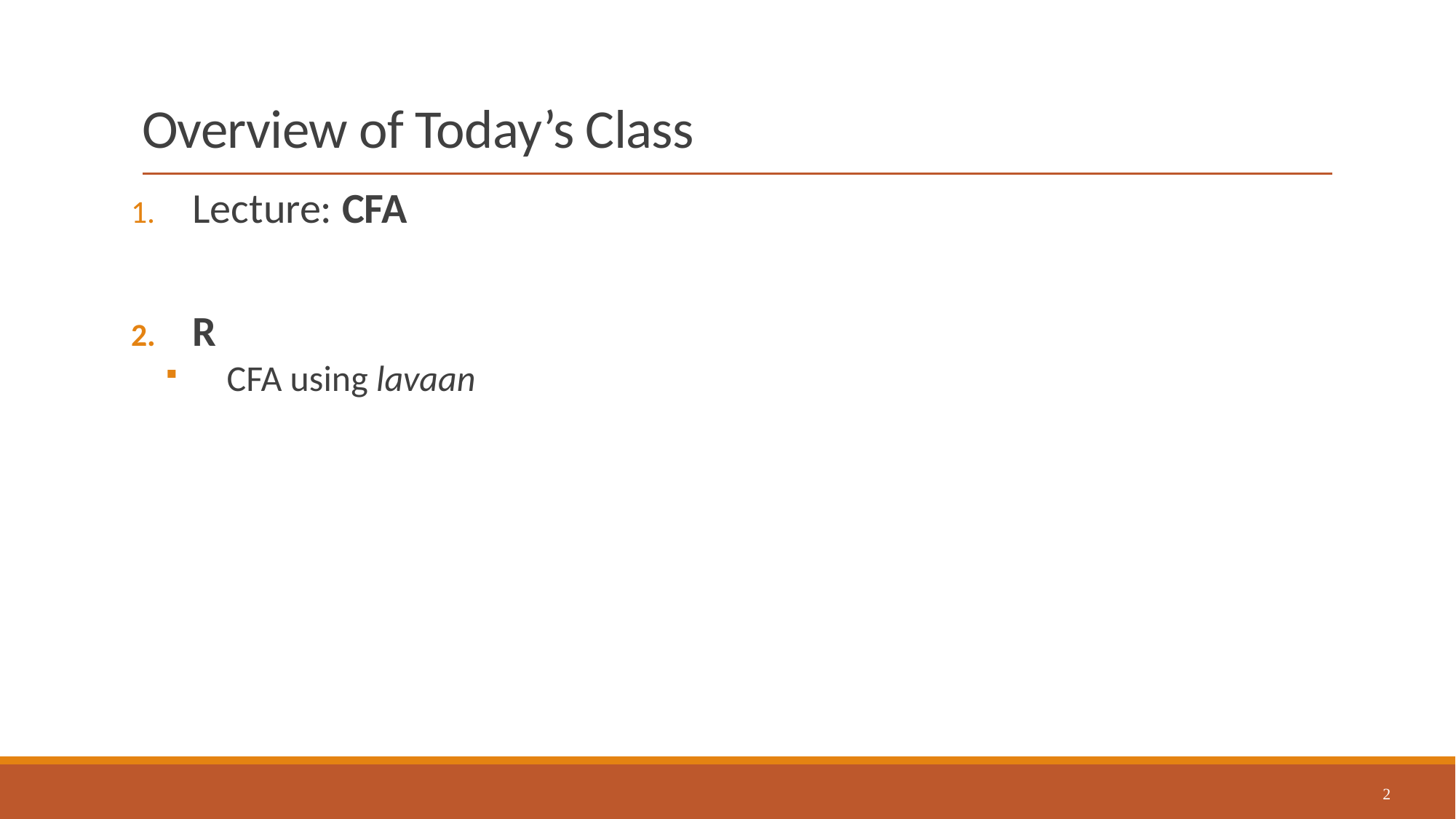

# Overview of Today’s Class
Lecture: CFA

R
CFA using lavaan

2